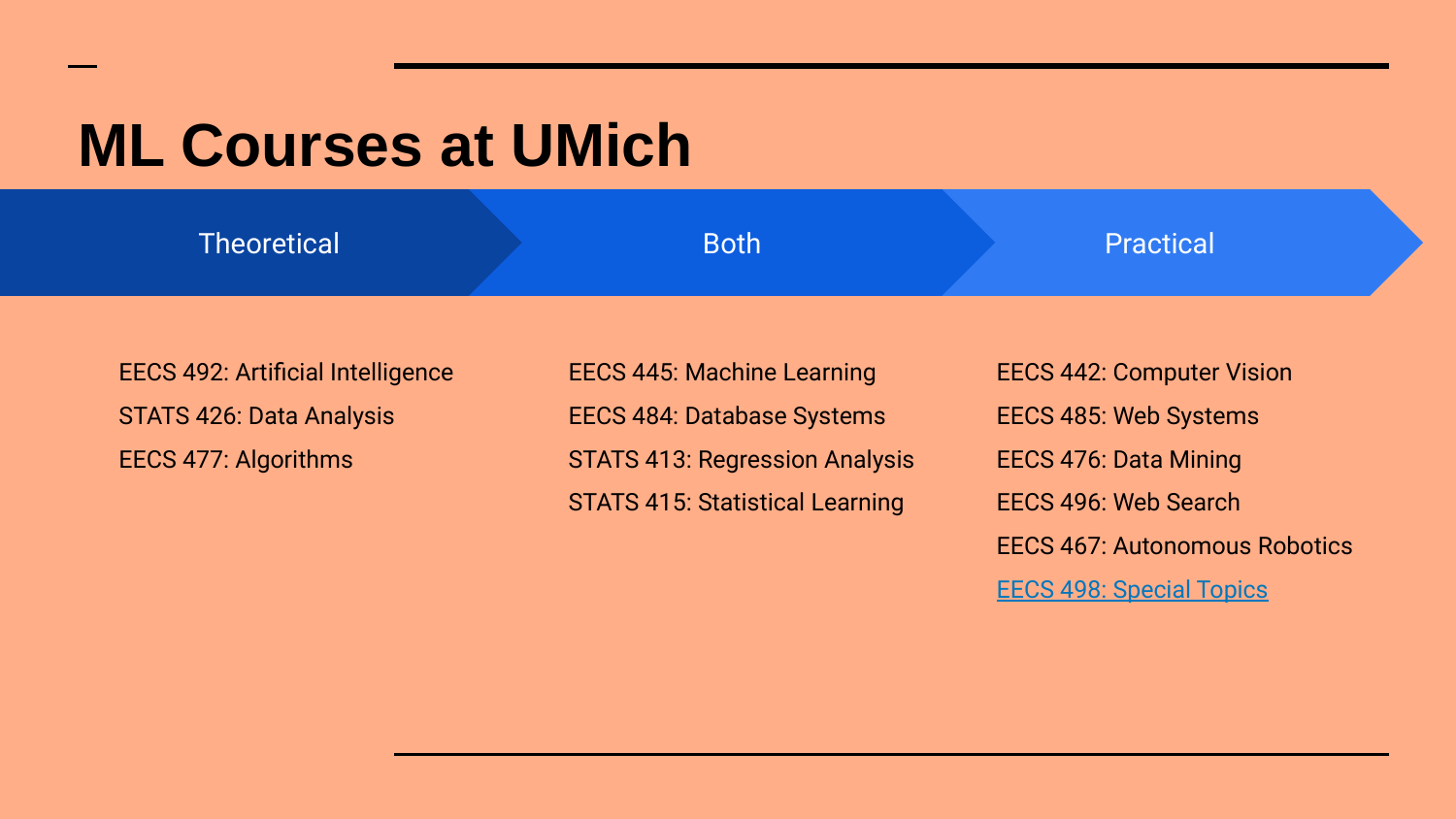

# ML Courses at UMich
Both
EECS 445: Machine Learning
EECS 484: Database Systems
STATS 413: Regression Analysis
STATS 415: Statistical Learning
Practical
EECS 442: Computer Vision
EECS 485: Web Systems
EECS 476: Data Mining
EECS 496: Web Search
EECS 467: Autonomous Robotics
EECS 498: Special Topics
Theoretical
EECS 492: Artificial Intelligence
STATS 426: Data Analysis
EECS 477: Algorithms